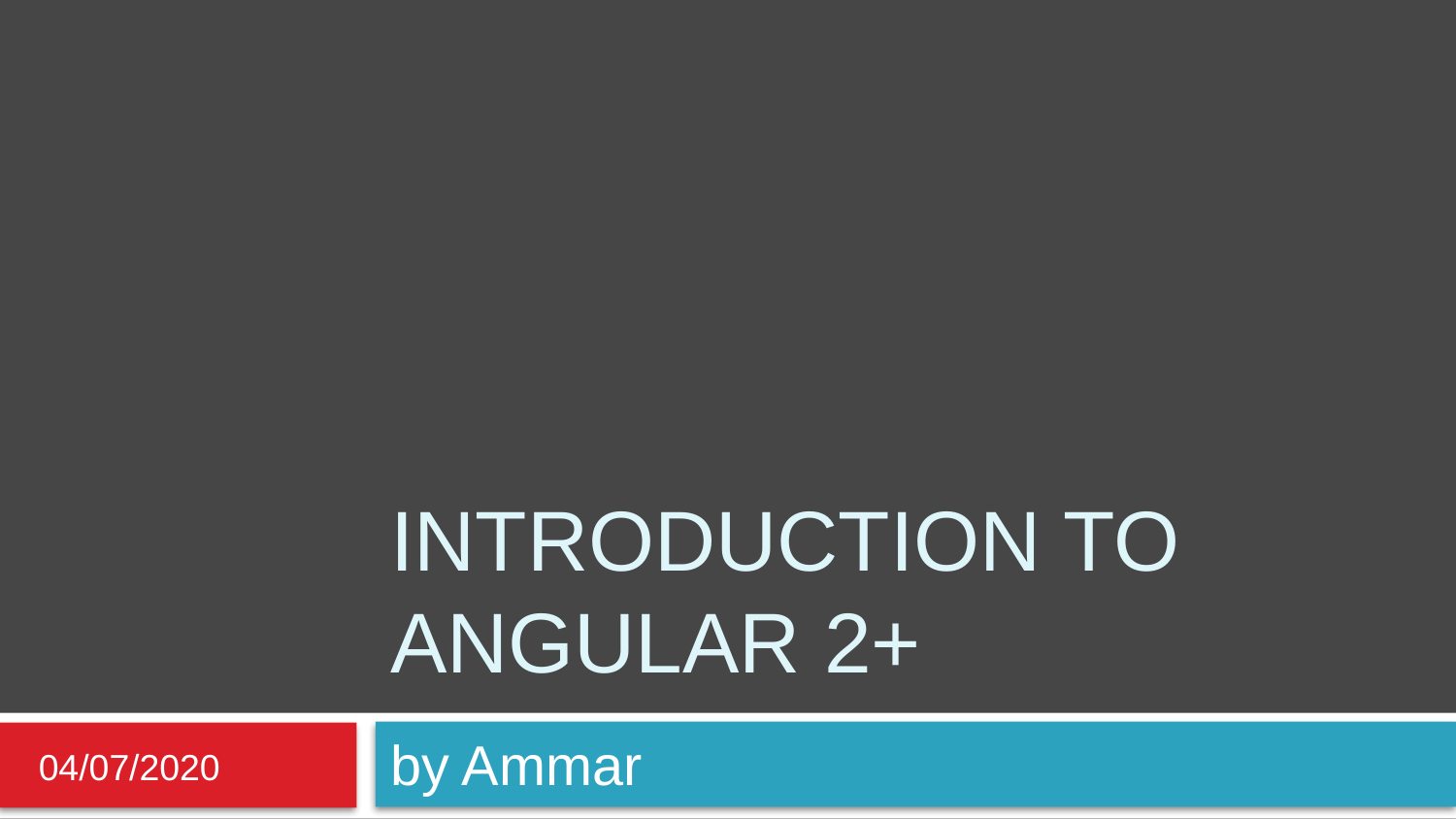

# Introduction to Angular 2+
by Ammar
04/07/2020